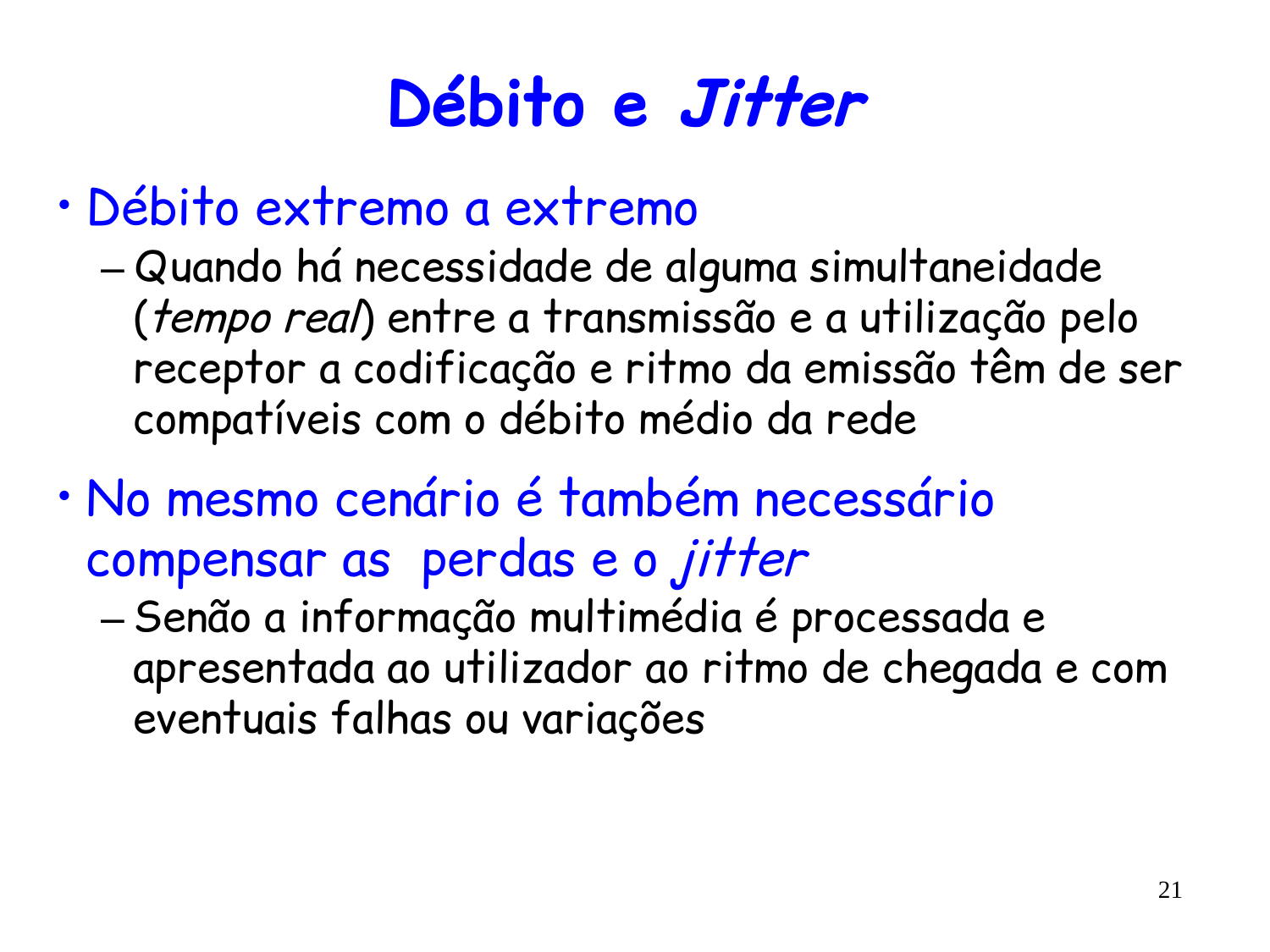

# Débito e Jitter
Débito extremo a extremo
Quando há necessidade de alguma simultaneidade (tempo real) entre a transmissão e a utilização pelo receptor a codificação e ritmo da emissão têm de ser compatíveis com o débito médio da rede
No mesmo cenário é também necessário compensar as  perdas e o jitter
Senão a informação multimédia é processada e apresentada ao utilizador ao ritmo de chegada e com eventuais falhas ou variações
21